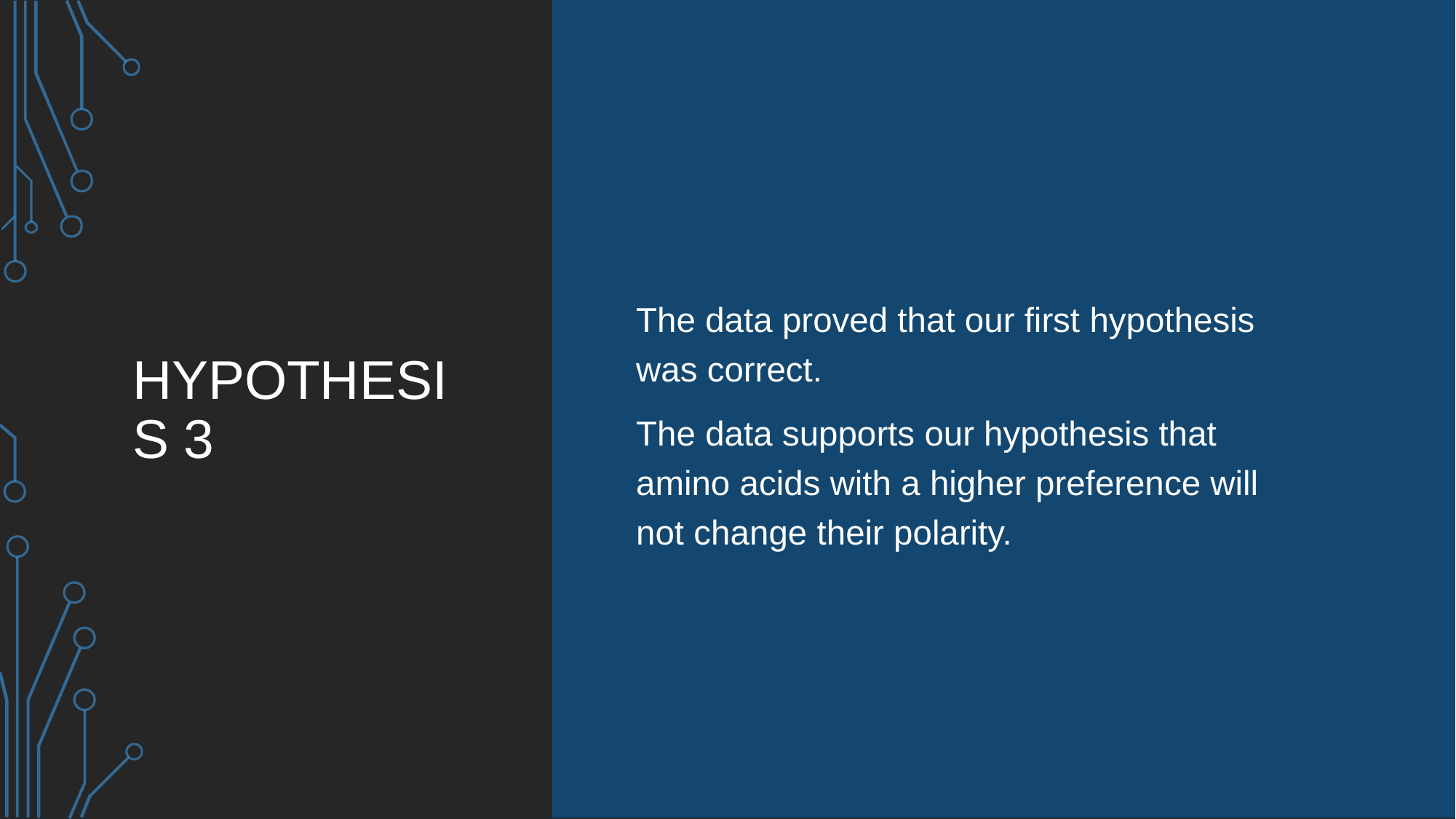

# Hypothesis 3
The data proved that our first hypothesis was correct.
The data supports our hypothesis that amino acids with a higher preference will not change their polarity.